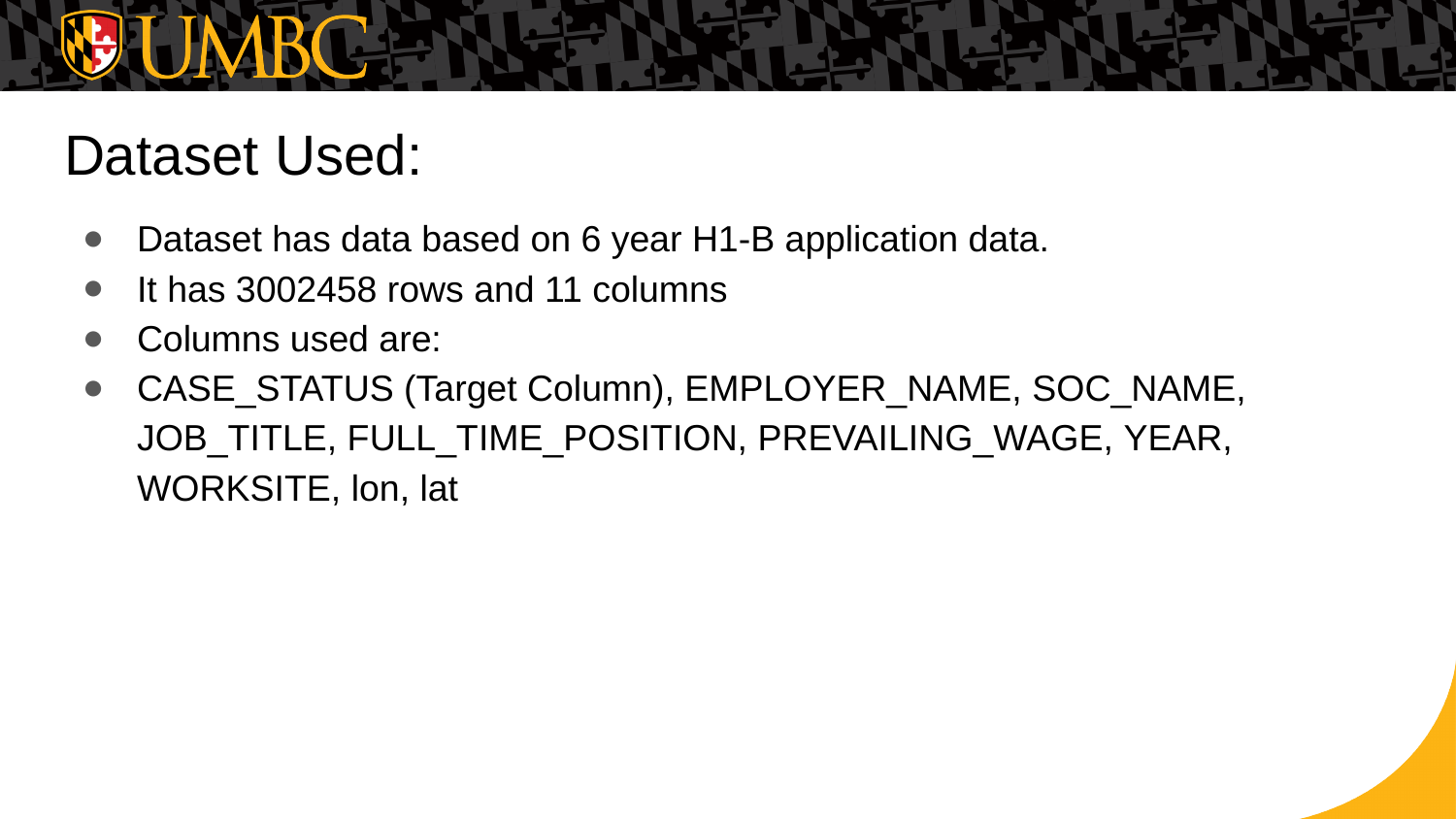

# Dataset Used:
Dataset has data based on 6 year H1-B application data.
It has 3002458 rows and 11 columns
Columns used are:
CASE_STATUS (Target Column), EMPLOYER_NAME, SOC_NAME, JOB_TITLE, FULL_TIME_POSITION, PREVAILING_WAGE, YEAR,            WORKSITE, lon, lat